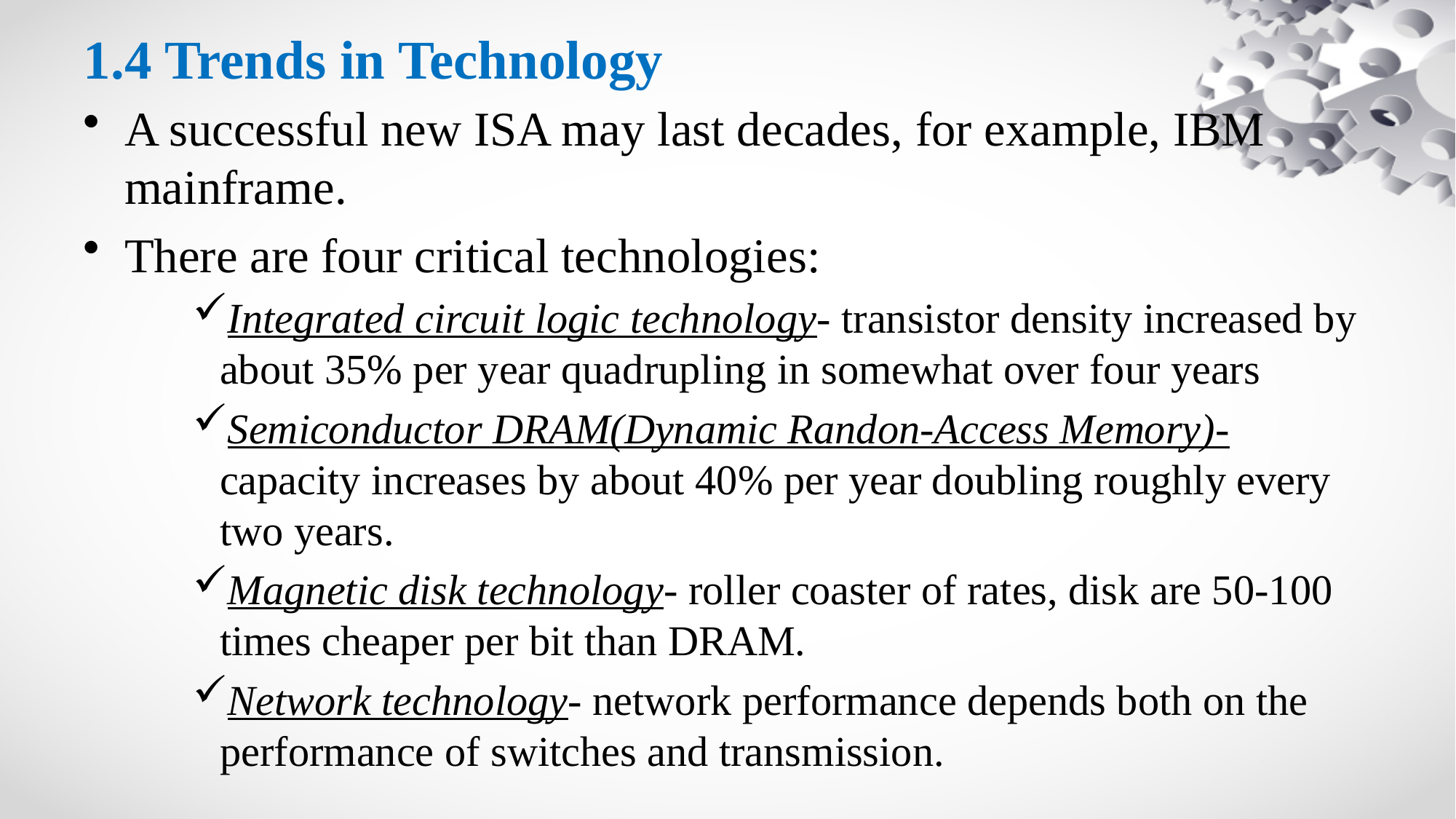

# 1.4 Trends in Technology
A successful new ISA may last decades, for example, IBM mainframe.
There are four critical technologies:
Integrated circuit logic technology- transistor density increased by about 35% per year quadrupling in somewhat over four years
Semiconductor DRAM(Dynamic Randon-Access Memory)- capacity increases by about 40% per year doubling roughly every two years.
Magnetic disk technology- roller coaster of rates, disk are 50-100 times cheaper per bit than DRAM.
Network technology- network performance depends both on the performance of switches and transmission.